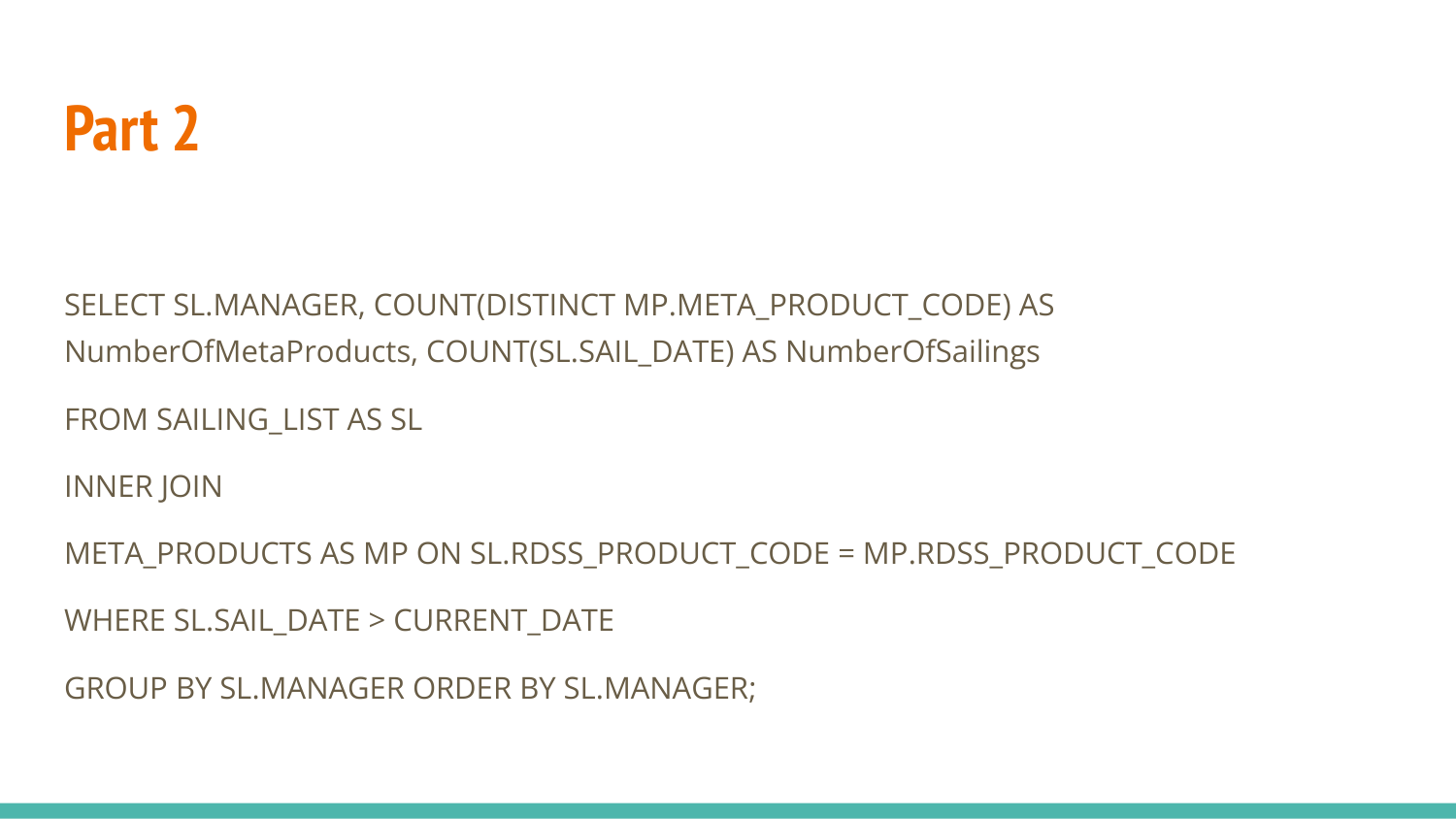

# Part 2

SELECT SL.MANAGER, COUNT(DISTINCT MP.META_PRODUCT_CODE) AS NumberOfMetaProducts, COUNT(SL.SAIL_DATE) AS NumberOfSailings
FROM SAILING_LIST AS SL
INNER JOIN
META_PRODUCTS AS MP ON SL.RDSS_PRODUCT_CODE = MP.RDSS_PRODUCT_CODE
WHERE SL.SAIL_DATE > CURRENT_DATE
GROUP BY SL.MANAGER ORDER BY SL.MANAGER;